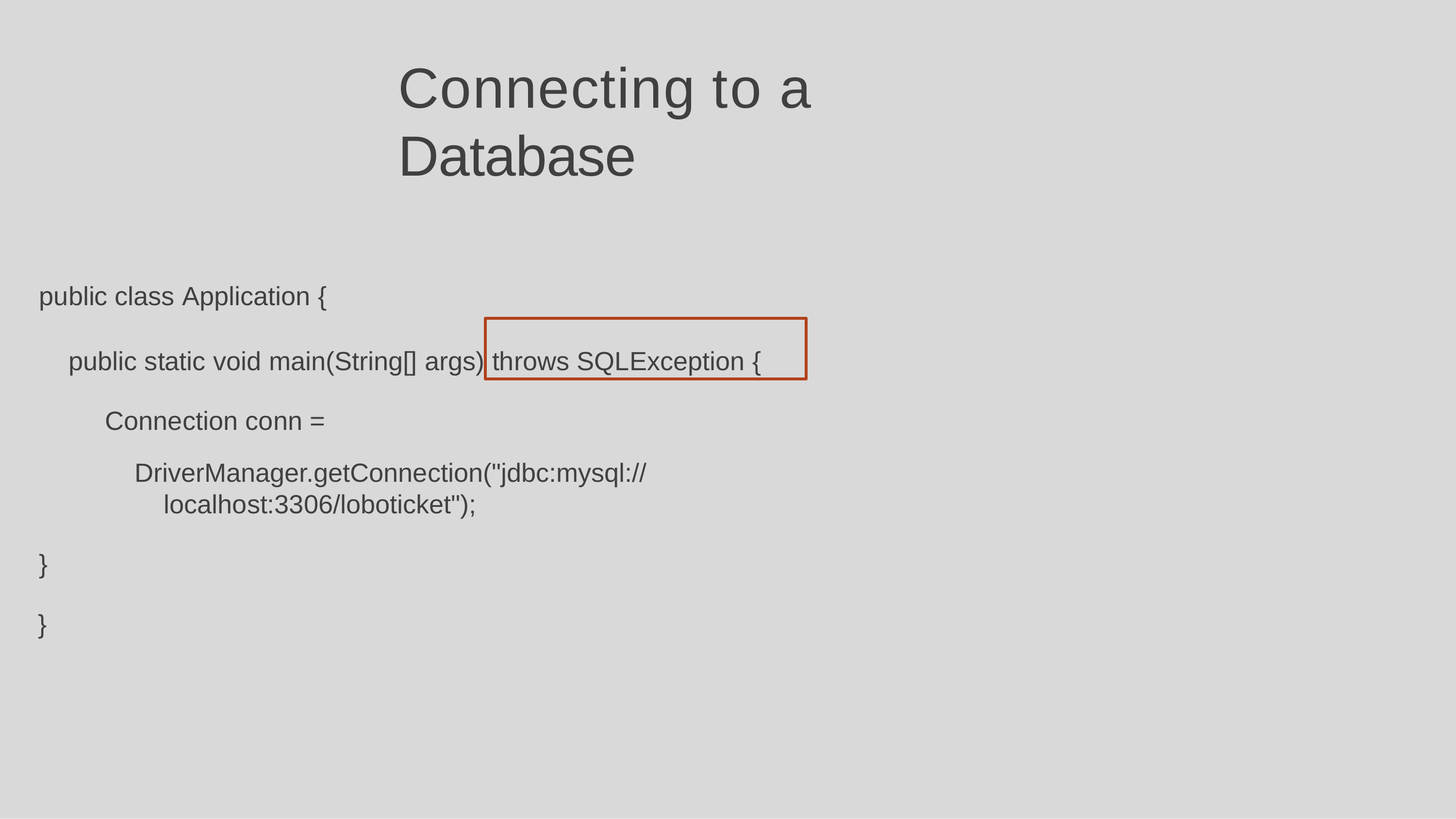

# Connecting to a Database
public class Application {
public static void main(String[] args) throws SQLException {  Connection conn =
DriverManager.getConnection("jdbc:mysql://localhost:3306/loboticket");

}

}

8